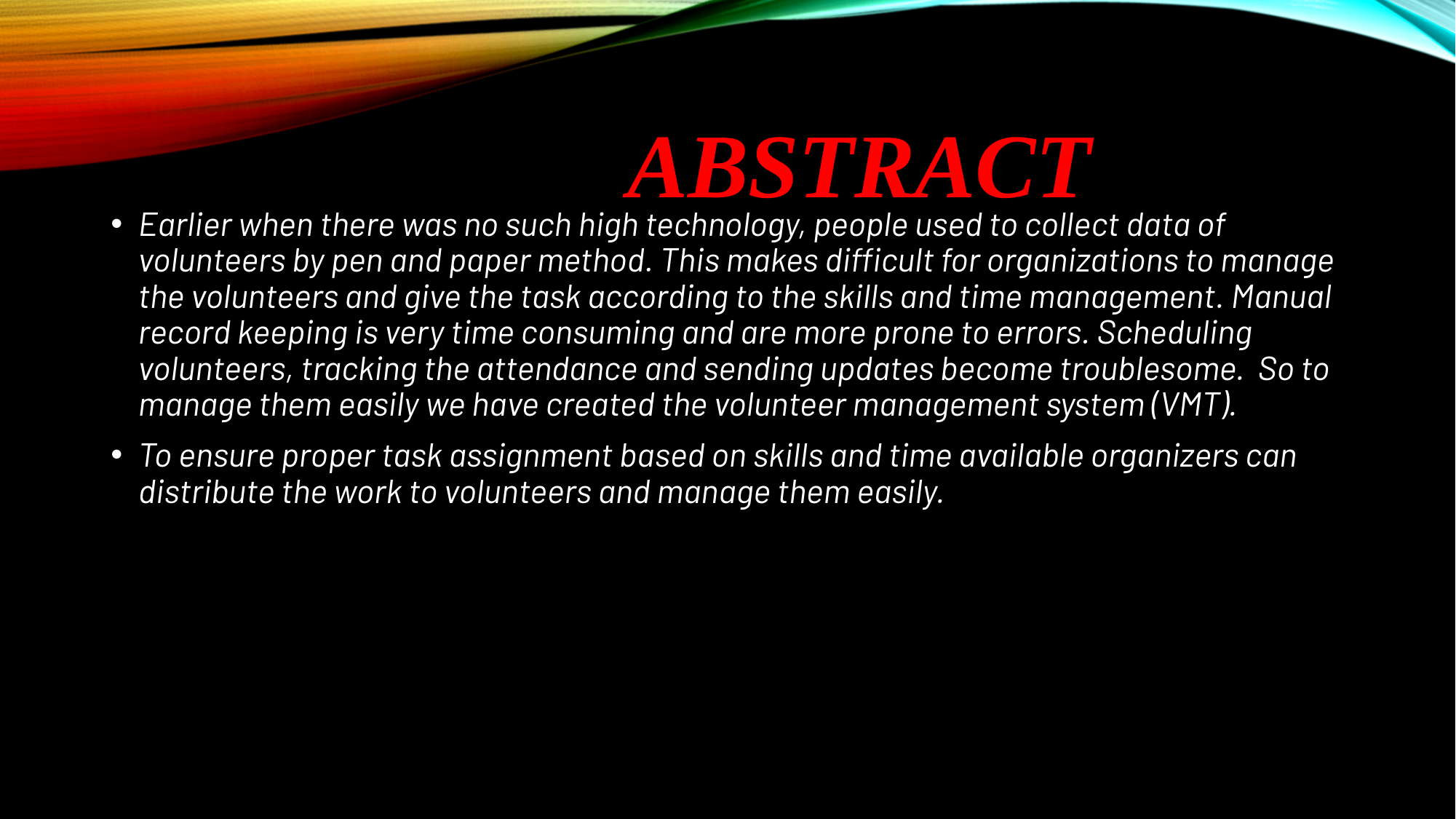

# ABSTRACT
Earlier when there was no such high technology, people used to collect data of volunteers by pen and paper method. This makes difficult for organizations to manage the volunteers and give the task according to the skills and time management. Manual record keeping is very time consuming and are more prone to errors. Scheduling volunteers, tracking the attendance and sending updates become troublesome.  So to manage them easily we have created the volunteer management system (VMT).
To ensure proper task assignment based on skills and time available organizers can distribute the work to volunteers and manage them easily.